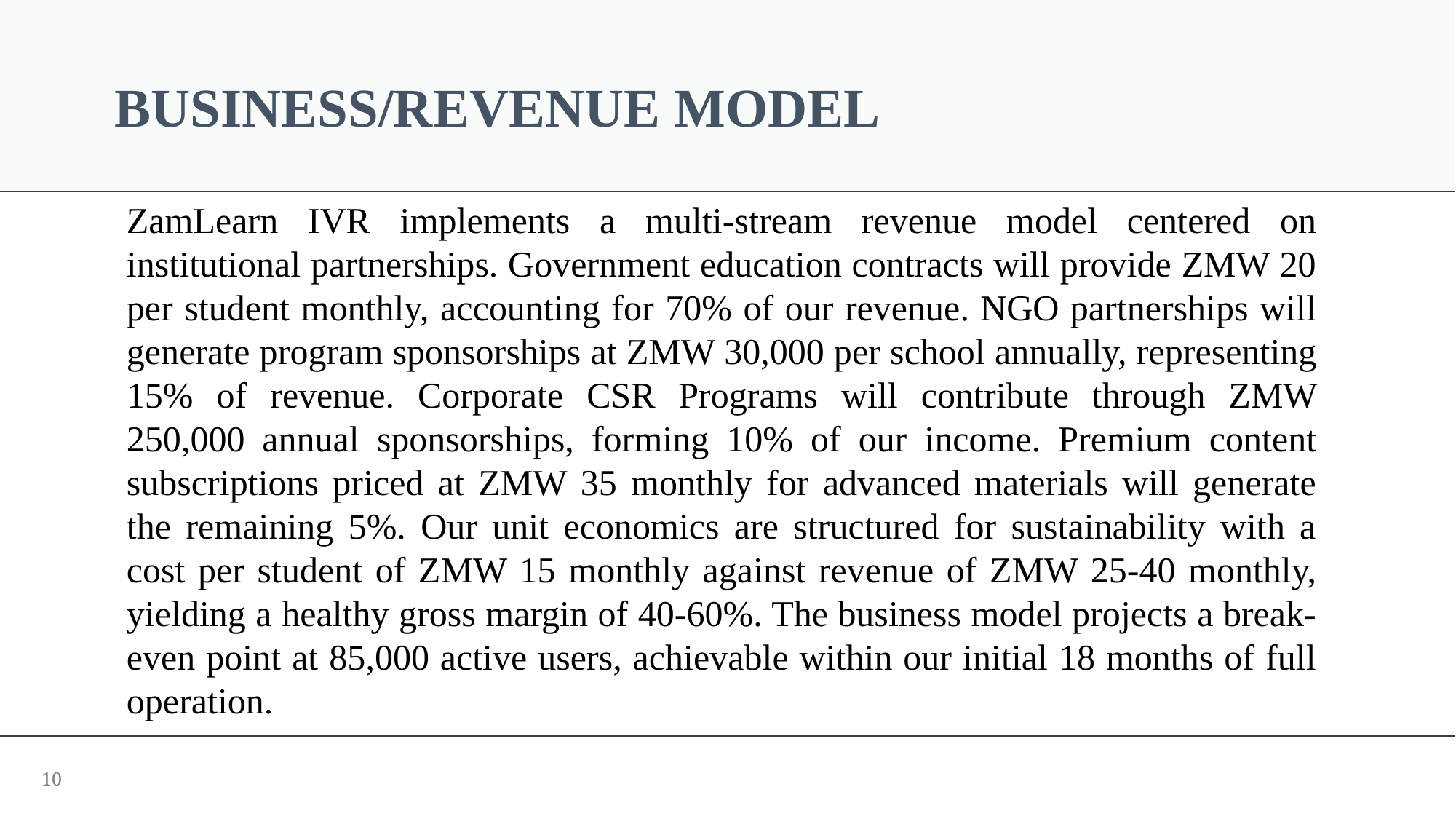

# BUSINESS/REVENUE MODEL
ZamLearn IVR implements a multi-stream revenue model centered on institutional partnerships. Government education contracts will provide ZMW 20 per student monthly, accounting for 70% of our revenue. NGO partnerships will generate program sponsorships at ZMW 30,000 per school annually, representing 15% of revenue. Corporate CSR Programs will contribute through ZMW 250,000 annual sponsorships, forming 10% of our income. Premium content subscriptions priced at ZMW 35 monthly for advanced materials will generate the remaining 5%. Our unit economics are structured for sustainability with a cost per student of ZMW 15 monthly against revenue of ZMW 25-40 monthly, yielding a healthy gross margin of 40-60%. The business model projects a break-even point at 85,000 active users, achievable within our initial 18 months of full operation.
10